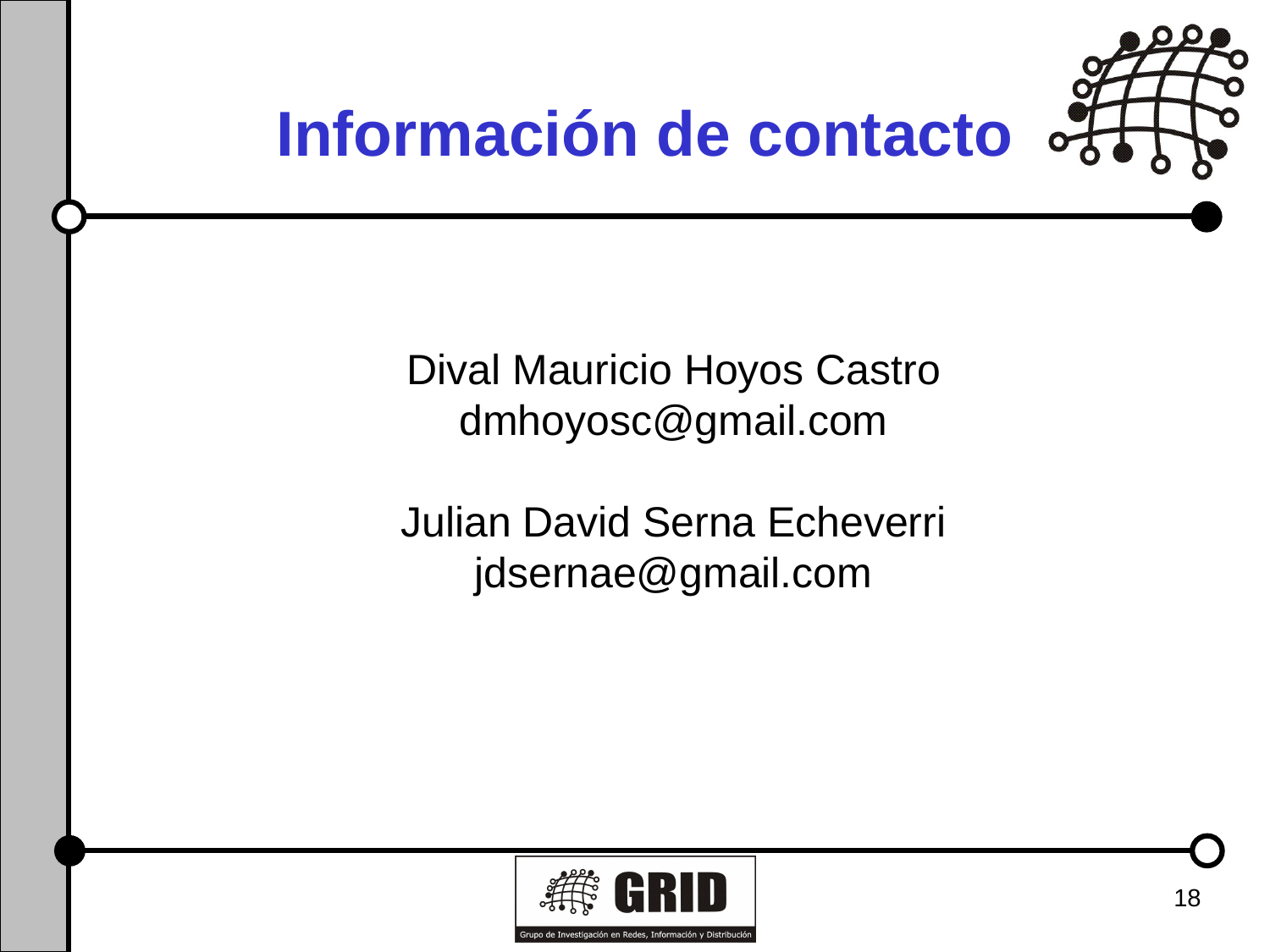

Información de contacto
Dival Mauricio Hoyos Castro
dmhoyosc@gmail.com

Julian David Serna Echeverri
jdsernae@gmail.com

18